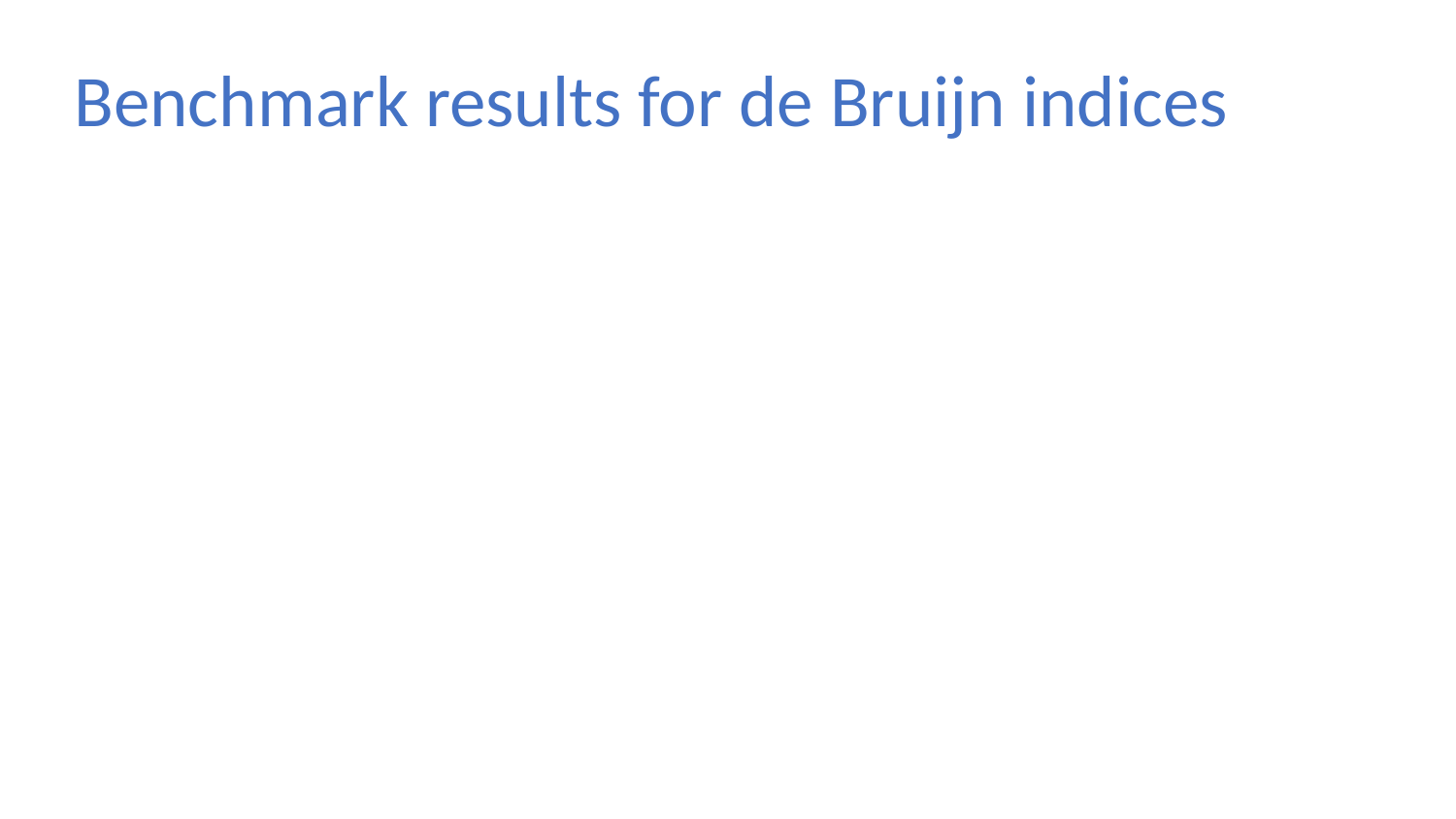

# Benchmark results for de Bruijn indices